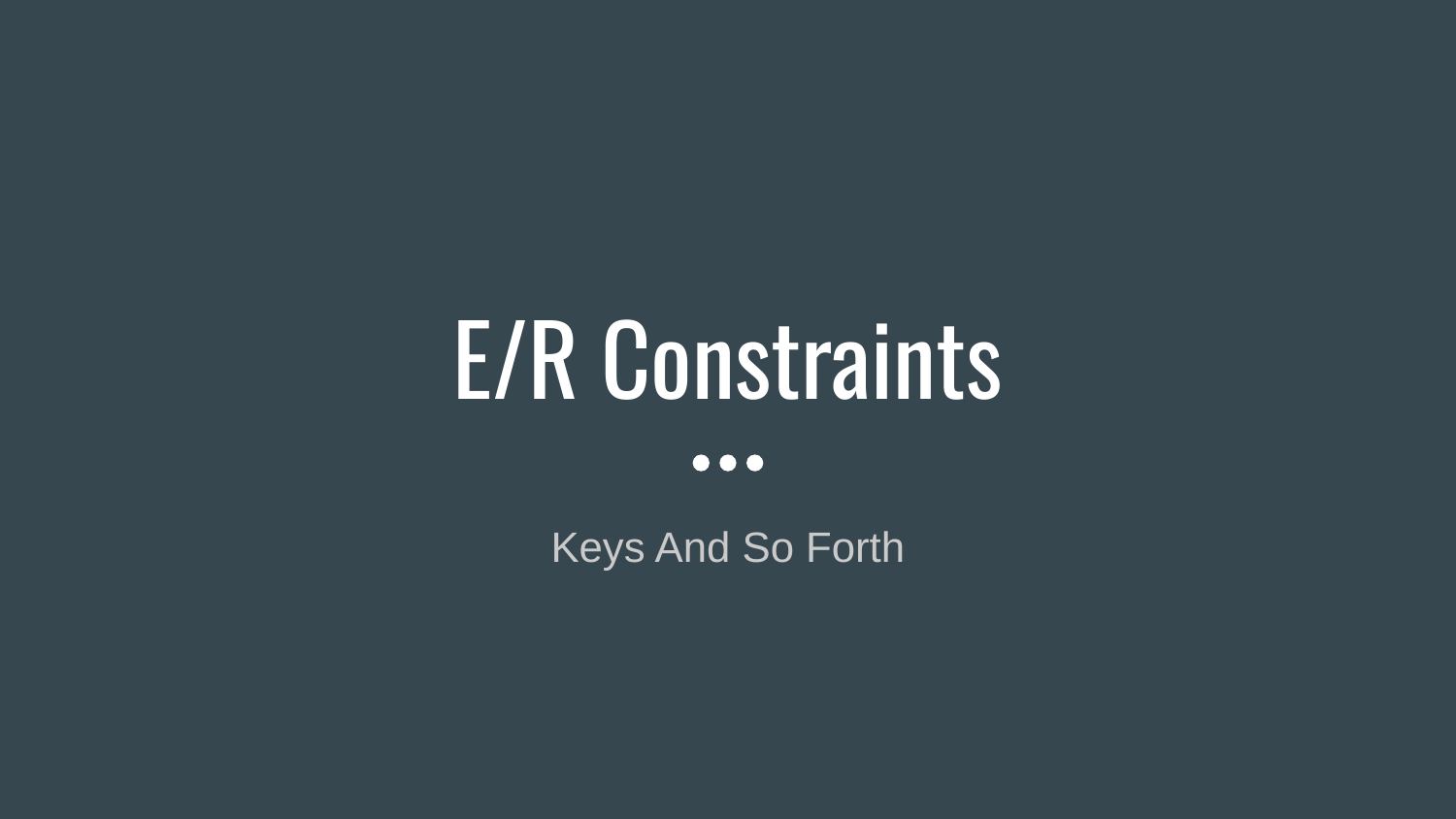

# E/R Constraints
Keys And So Forth